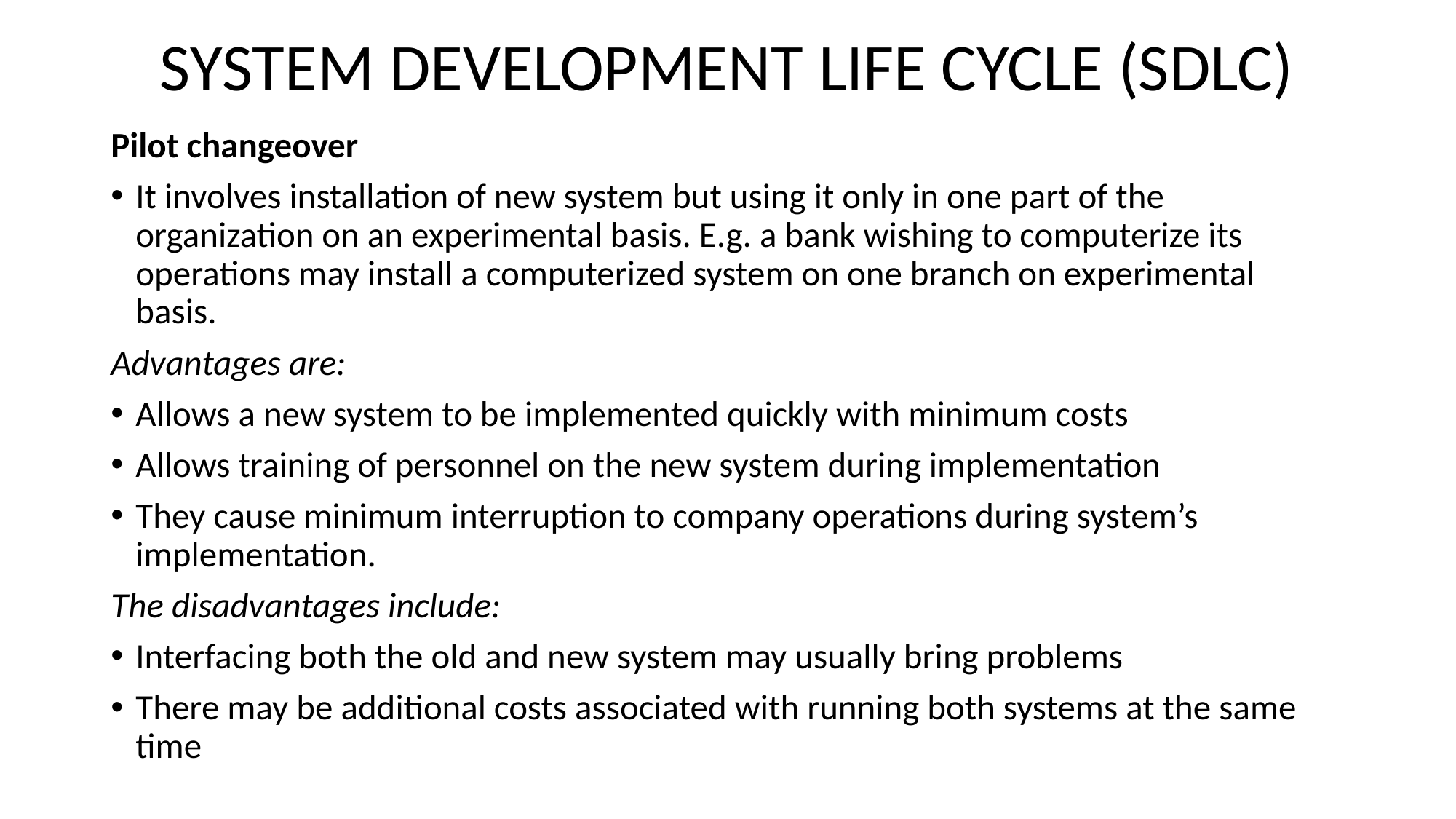

# SYSTEM DEVELOPMENT LIFE CYCLE (SDLC)
Pilot changeover
It involves installation of new system but using it only in one part of the organization on an experimental basis. E.g. a bank wishing to computerize its operations may install a computerized system on one branch on experimental basis.
Advantages are:
Allows a new system to be implemented quickly with minimum costs
Allows training of personnel on the new system during implementation
They cause minimum interruption to company operations during system’s implementation.
The disadvantages include:
Interfacing both the old and new system may usually bring problems
There may be additional costs associated with running both systems at the same time